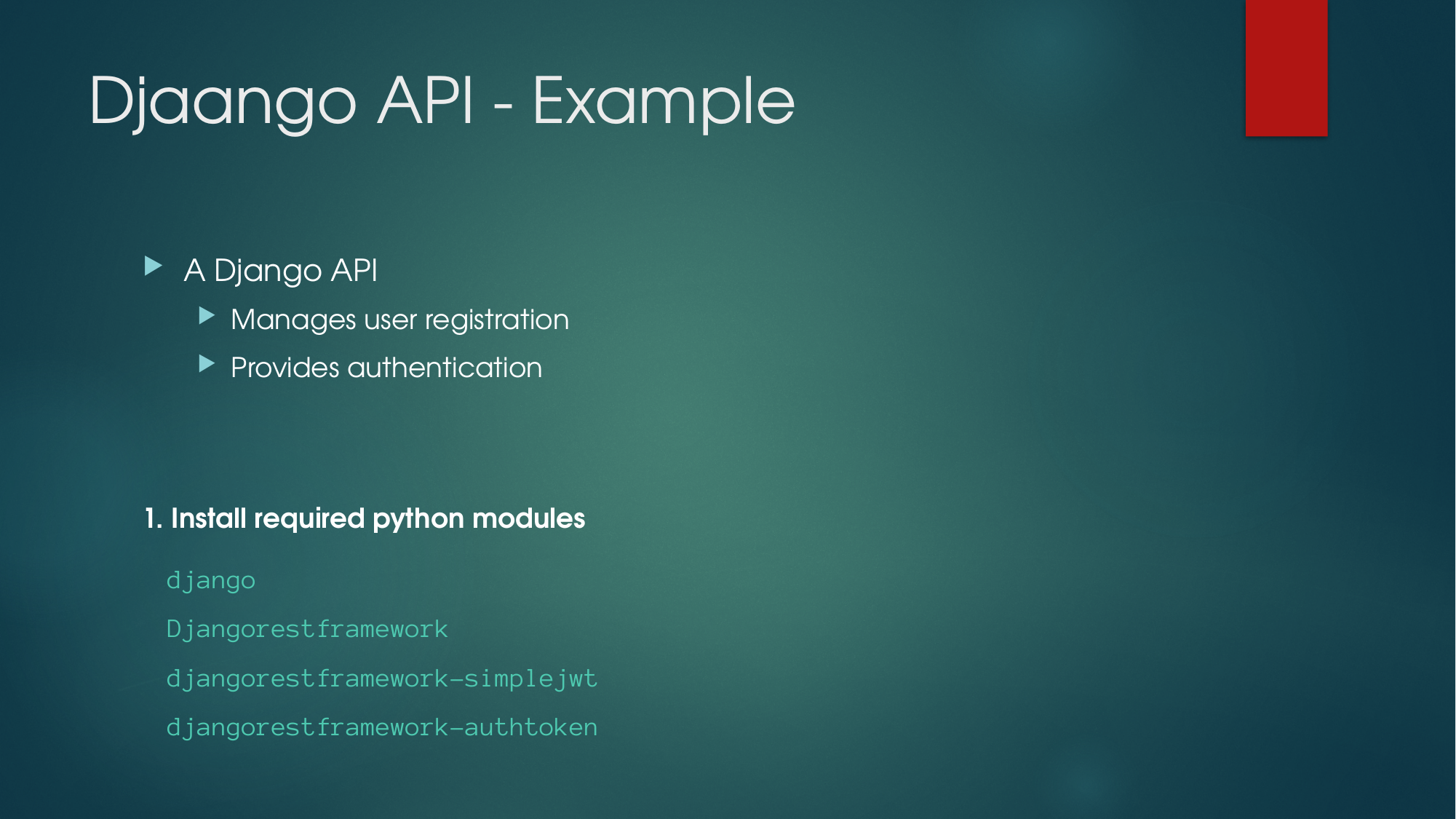

# Djaango API - Example
A Django API
Manages user registration
Provides authentication
1. Install required python modules
django
Djangorestframework
djangorestframework-simplejwt
djangorestframework-authtoken